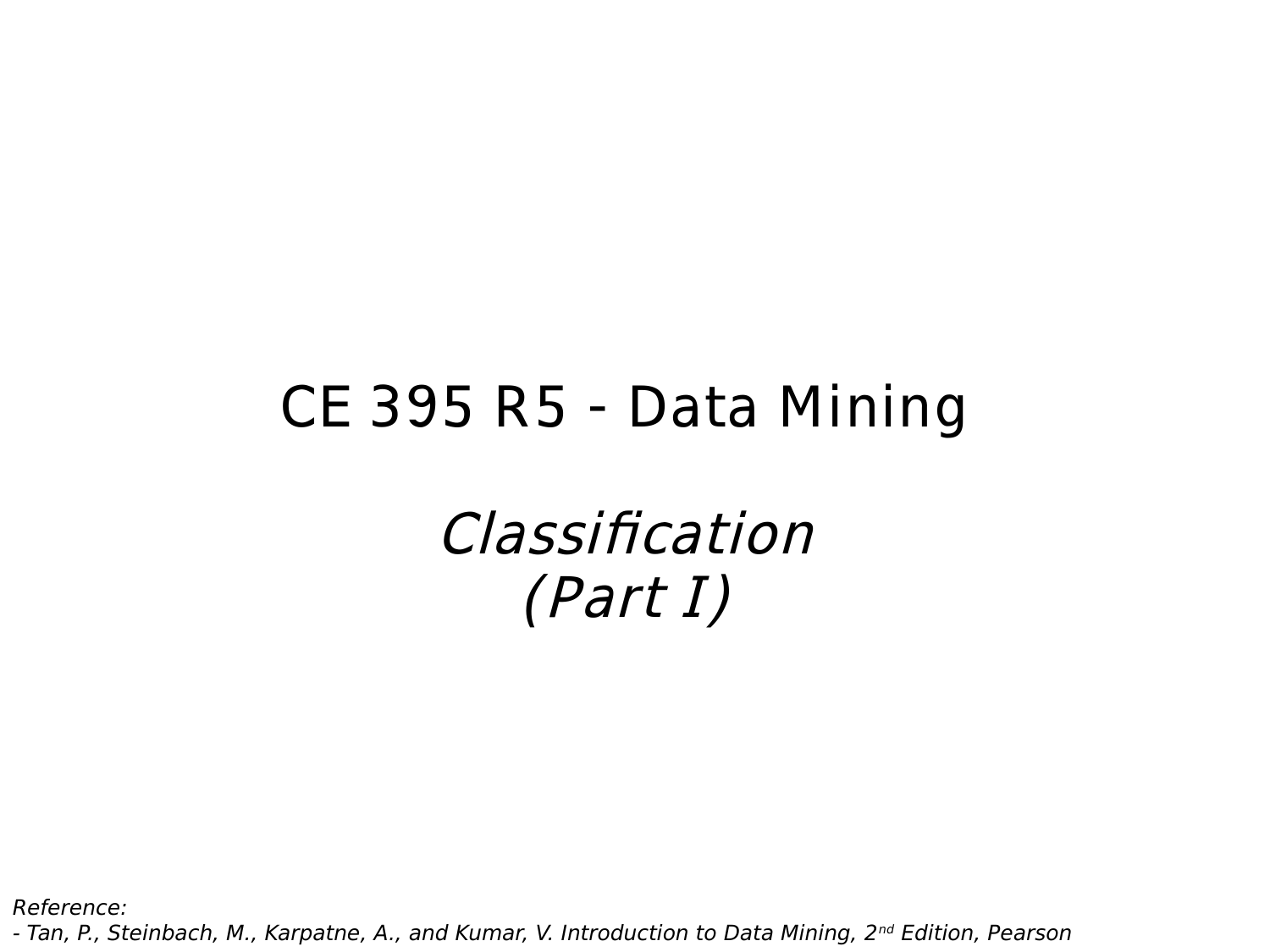

# CE 395 R5 - Data Mining Classification (Part I)